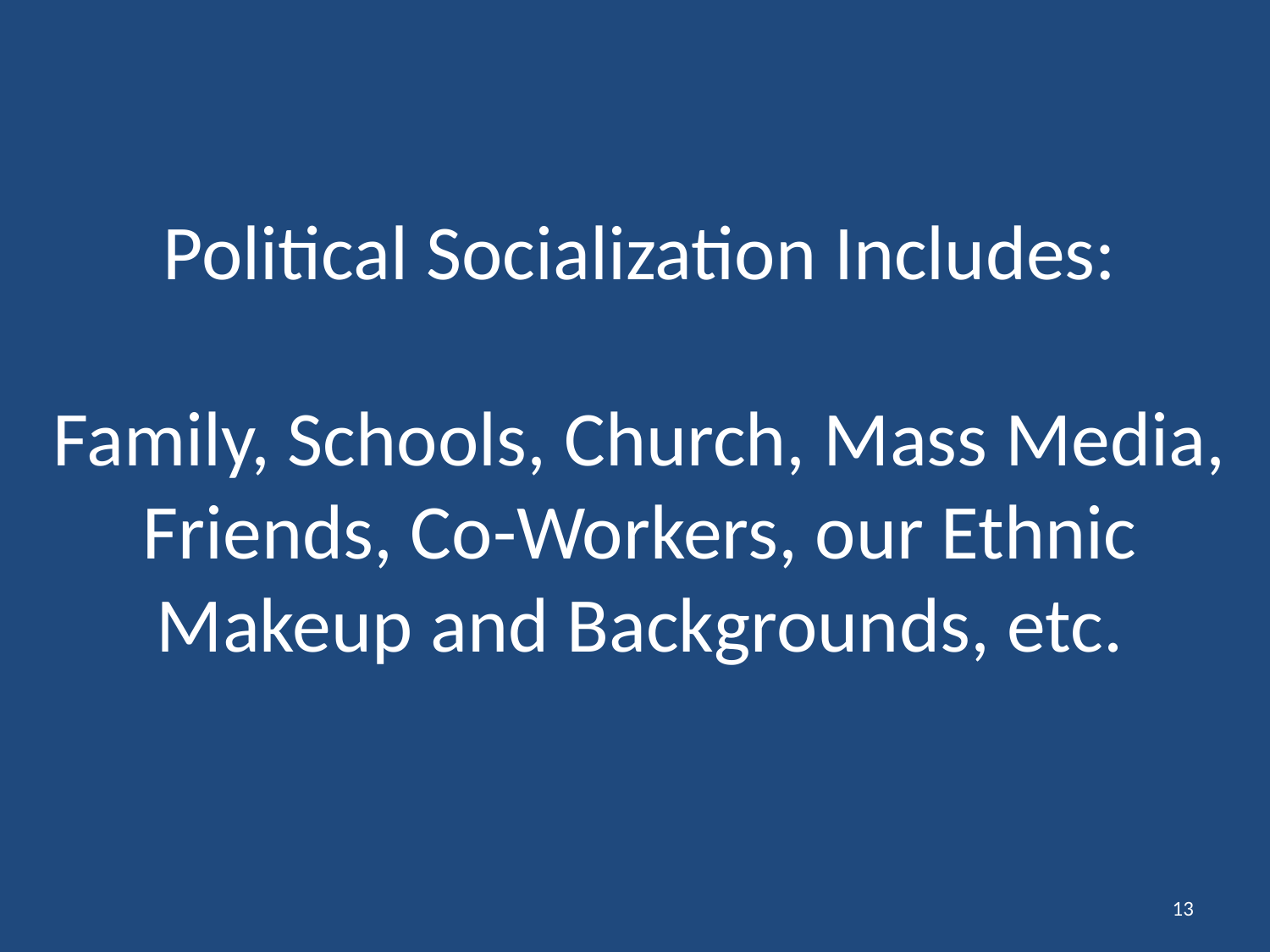

# Political Socialization Includes: Family, Schools, Church, Mass Media, Friends, Co-Workers, our Ethnic Makeup and Backgrounds, etc.
13